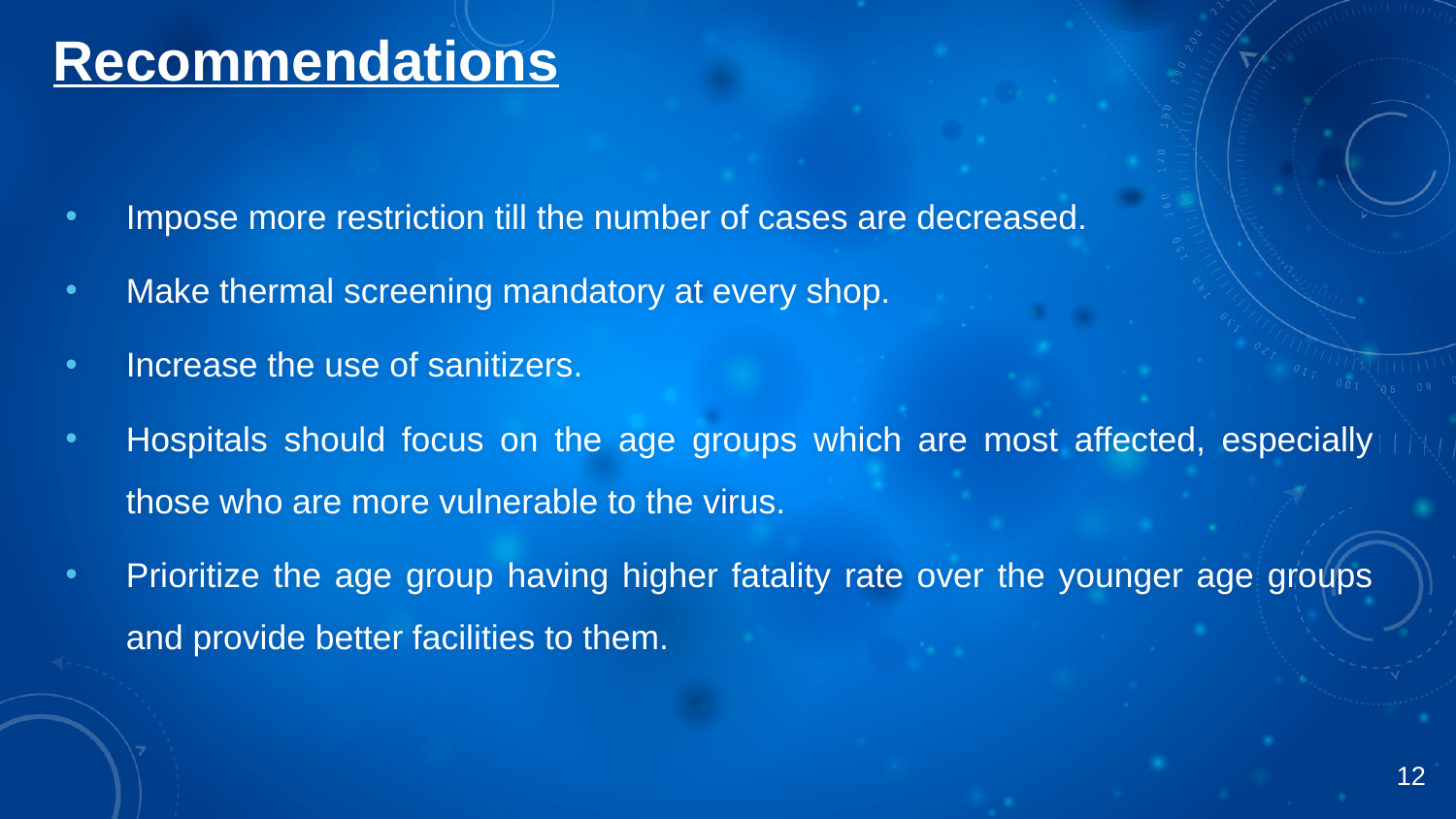

# Recommendations
Impose more restriction till the number of cases are decreased.
Make thermal screening mandatory at every shop.
Increase the use of sanitizers.
Hospitals should focus on the age groups which are most affected, especially those who are more vulnerable to the virus.
Prioritize the age group having higher fatality rate over the younger age groups and provide better facilities to them.

12